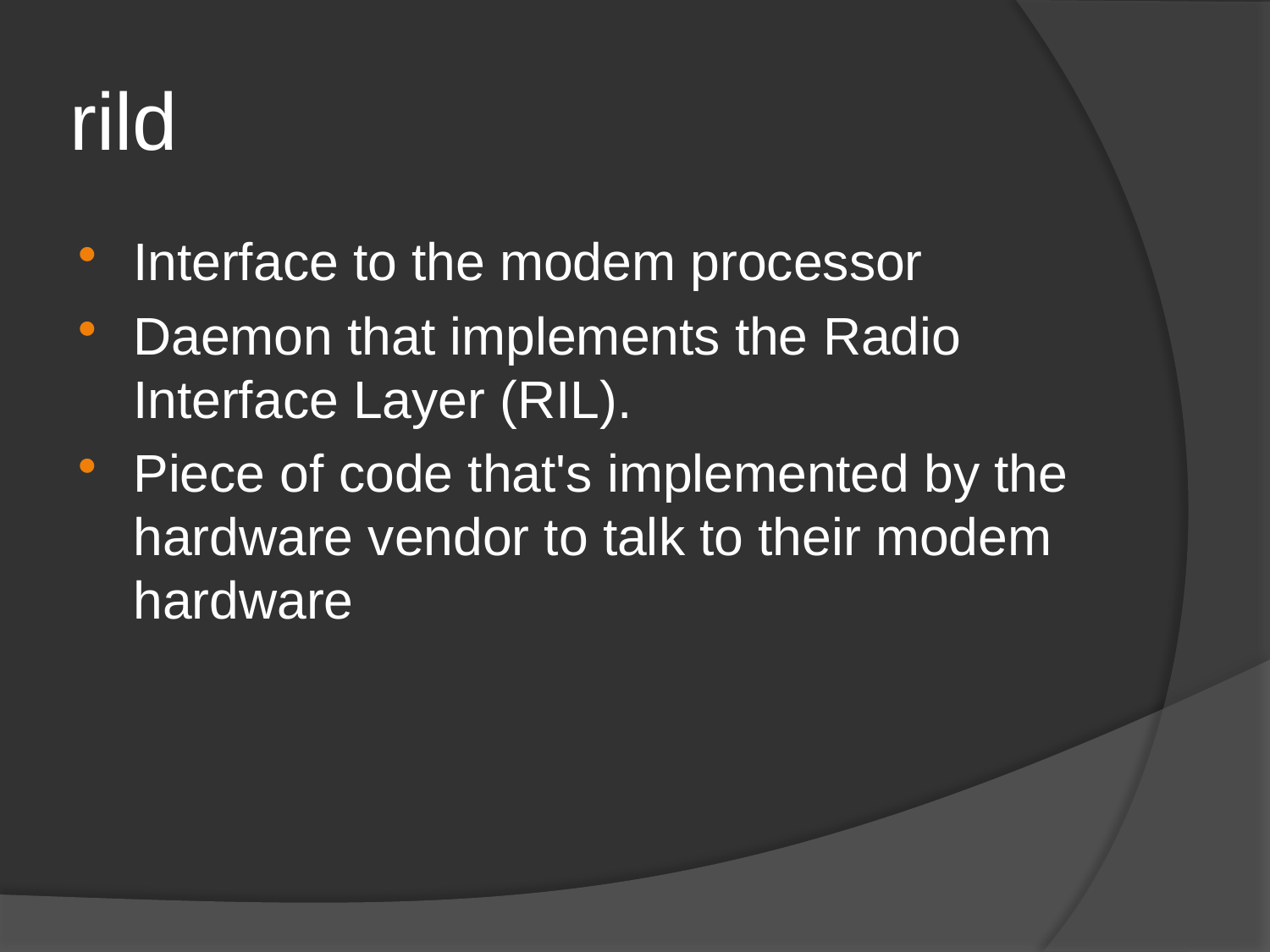

# rild
Interface to the modem processor
Daemon that implements the Radio Interface Layer (RIL).
Piece of code that's implemented by the hardware vendor to talk to their modem hardware